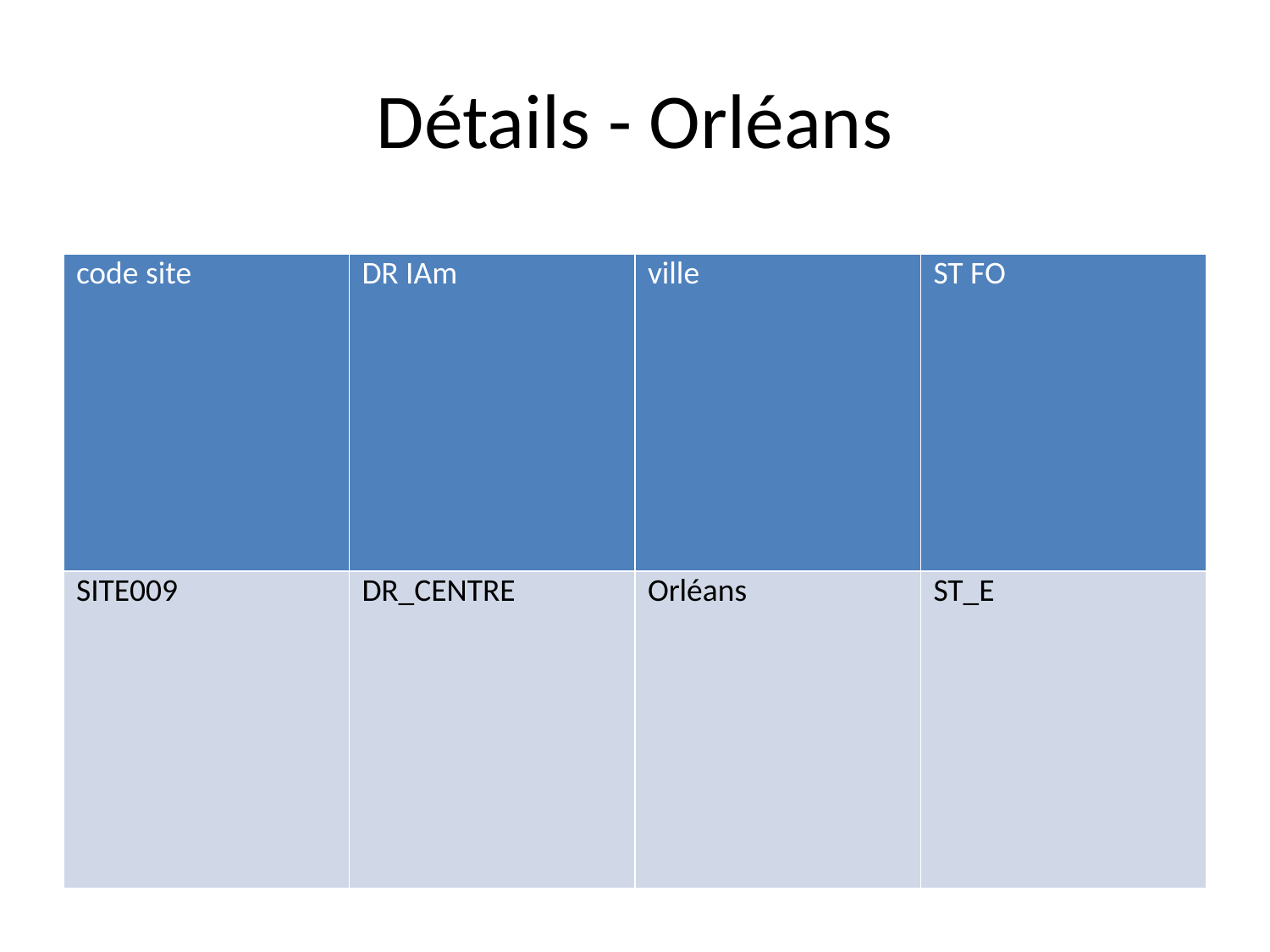

# Détails - Orléans

| code site | DR IAm | ville | ST FO |
| --- | --- | --- | --- |
| SITE009 | DR\_CENTRE | Orléans | ST\_E |